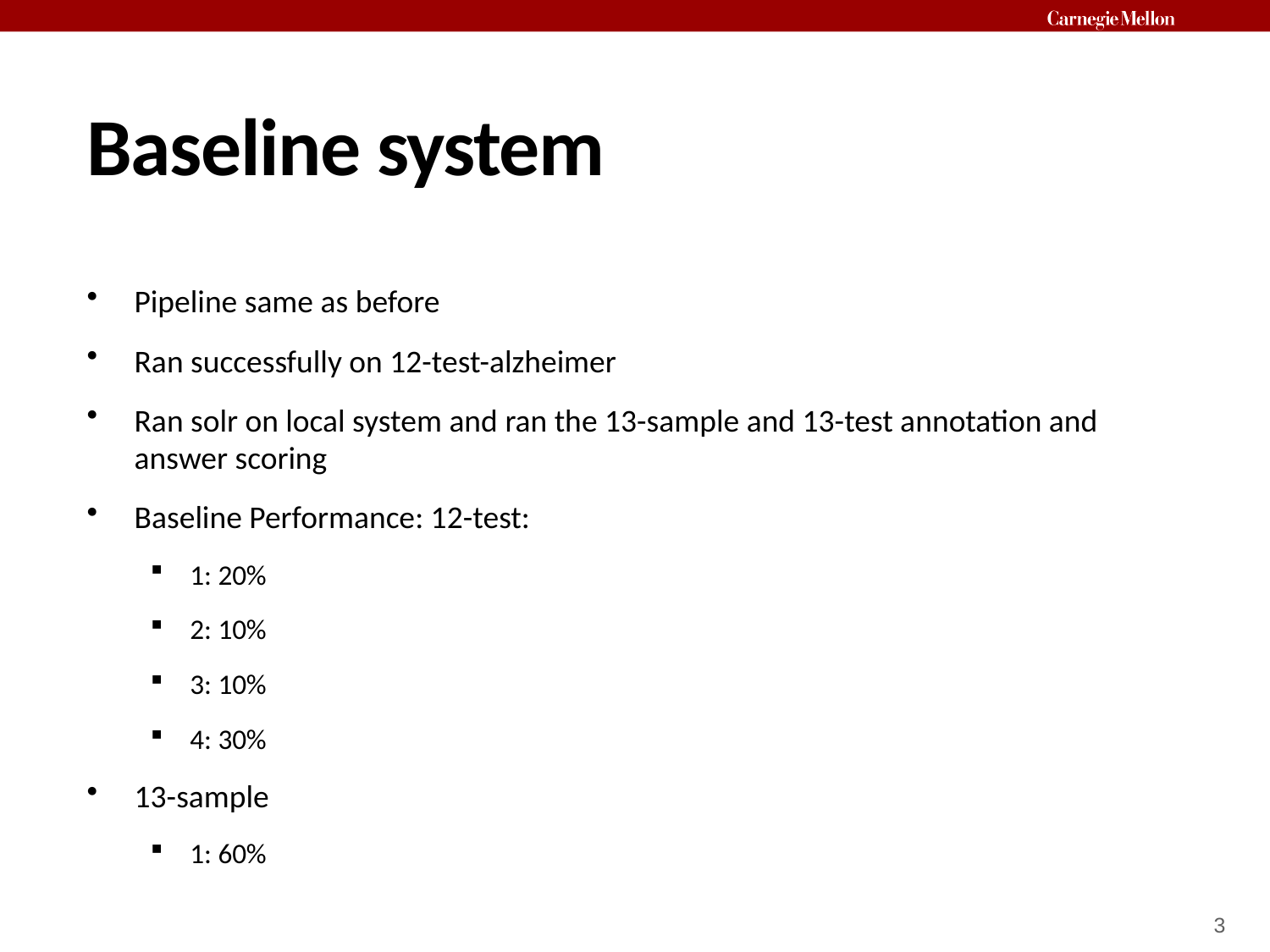

# Baseline system
Pipeline same as before
Ran successfully on 12-test-alzheimer
Ran solr on local system and ran the 13-sample and 13-test annotation and answer scoring
Baseline Performance: 12-test:
1: 20%
2: 10%
3: 10%
4: 30%
13-sample
1: 60%

3